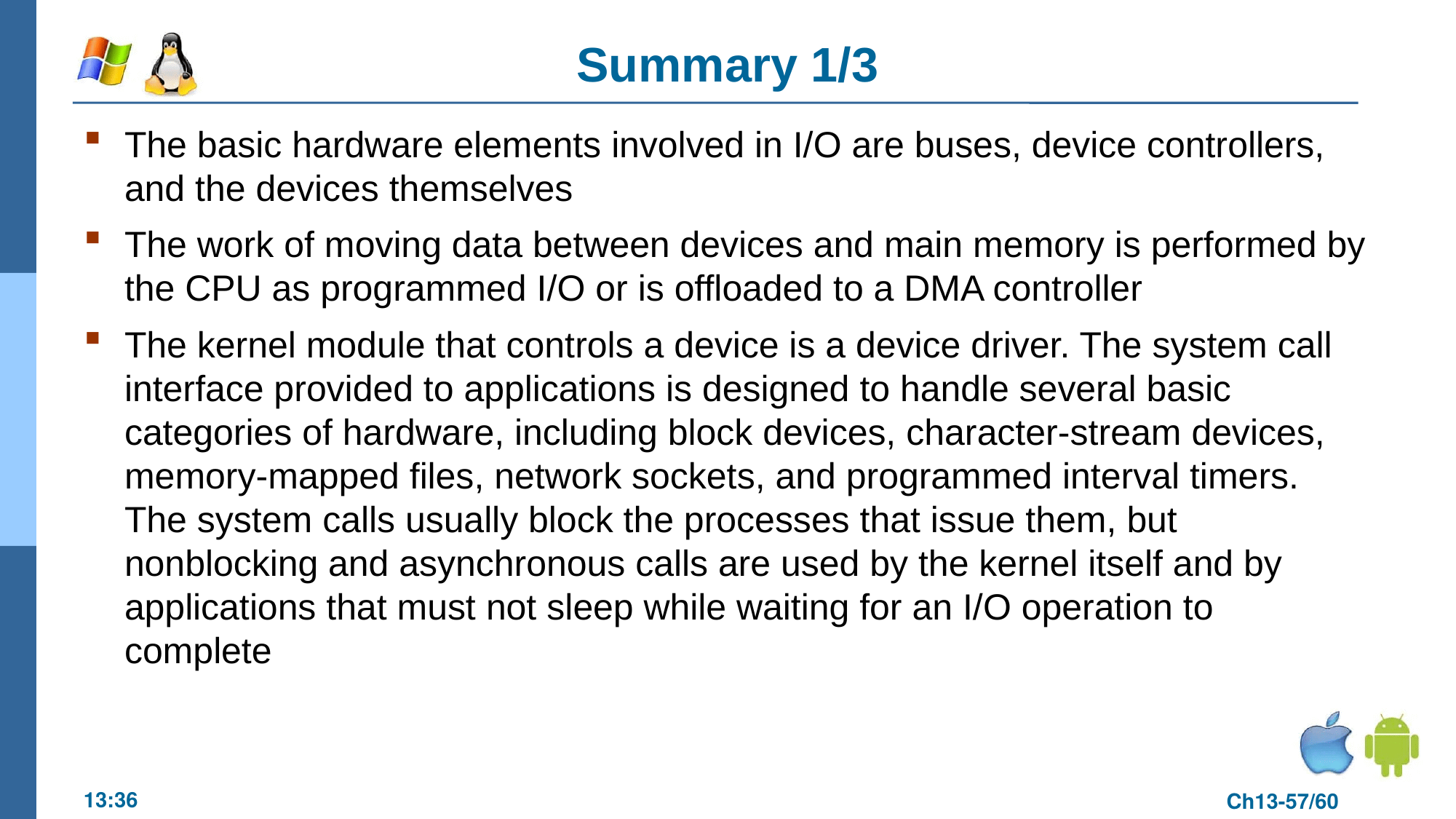

# Summary 1/3
The basic hardware elements involved in I/O are buses, device controllers, and the devices themselves
The work of moving data between devices and main memory is performed by the CPU as programmed I/O or is offloaded to a DMA controller
The kernel module that controls a device is a device driver. The system call interface provided to applications is designed to handle several basic categories of hardware, including block devices, character-stream devices, memory-mapped files, network sockets, and programmed interval timers. The system calls usually block the processes that issue them, but nonblocking and asynchronous calls are used by the kernel itself and by applications that must not sleep while waiting for an I/O operation to complete